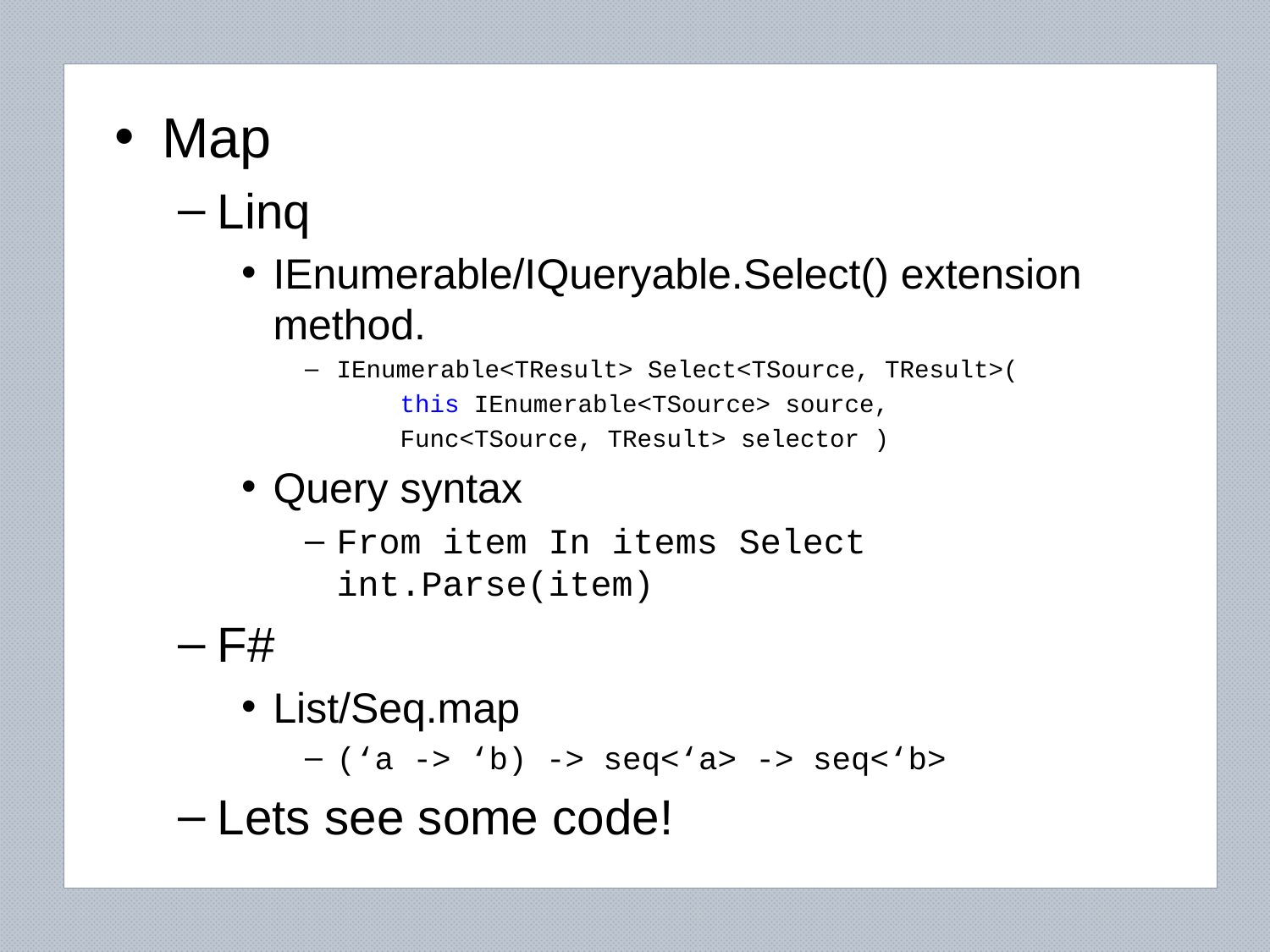

Map
Linq
IEnumerable/IQueryable.Select() extension method.
IEnumerable<TResult> Select<TSource, TResult>(
		this IEnumerable<TSource> source,
		Func<TSource, TResult> selector )
Query syntax
From item In items Select int.Parse(item)
F#
List/Seq.map
(‘a -> ‘b) -> seq<‘a> -> seq<‘b>
Lets see some code!